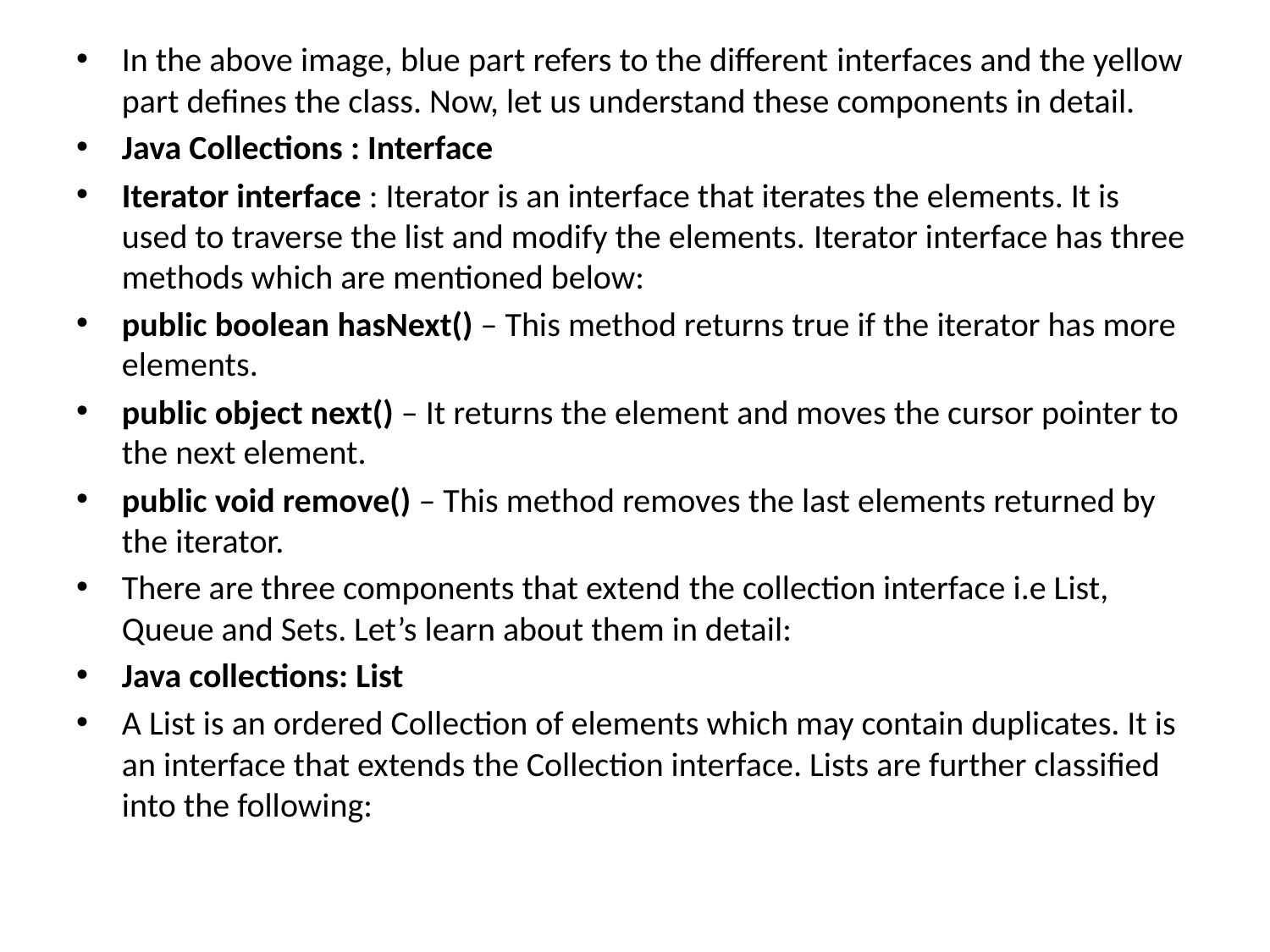

In the above image, blue part refers to the different interfaces and the yellow part defines the class. Now, let us understand these components in detail.
Java Collections : Interface
Iterator interface : Iterator is an interface that iterates the elements. It is used to traverse the list and modify the elements. Iterator interface has three methods which are mentioned below:
public boolean hasNext() – This method returns true if the iterator has more elements.
public object next() – It returns the element and moves the cursor pointer to the next element.
public void remove() – This method removes the last elements returned by the iterator.
There are three components that extend the collection interface i.e List, Queue and Sets. Let’s learn about them in detail:
Java collections: List
A List is an ordered Collection of elements which may contain duplicates. It is an interface that extends the Collection interface. Lists are further classified into the following: